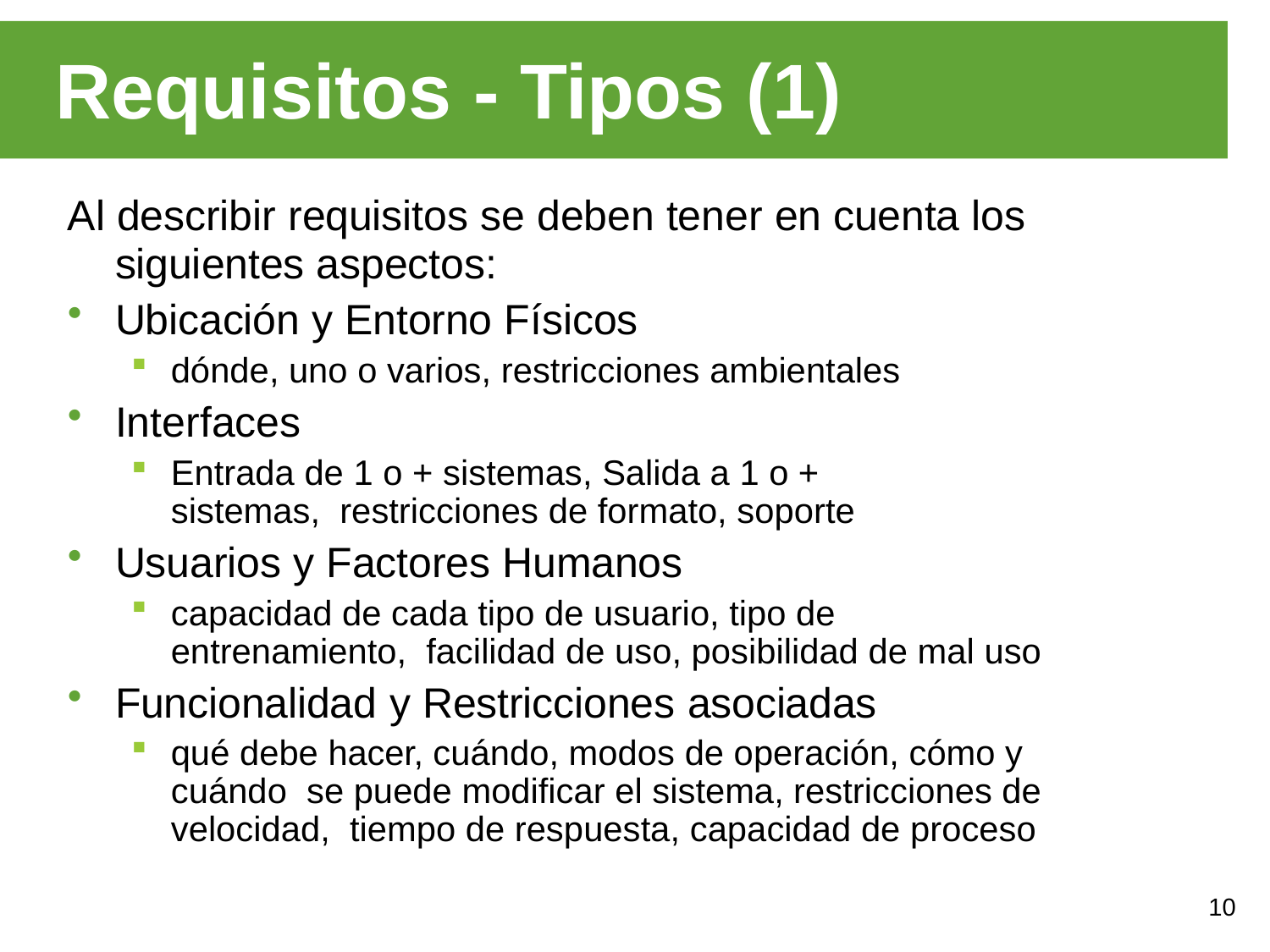

# Requisitos - Tipos (1)
Al describir requisitos se deben tener en cuenta los
siguientes aspectos:
Ubicación y Entorno Físicos
dónde, uno o varios, restricciones ambientales
Interfaces
Entrada de 1 o + sistemas, Salida a 1 o + sistemas,  restricciones de formato, soporte
Usuarios y Factores Humanos
capacidad de cada tipo de usuario, tipo de entrenamiento,  facilidad de uso, posibilidad de mal uso
Funcionalidad y Restricciones asociadas
qué debe hacer, cuándo, modos de operación, cómo y cuándo  se puede modificar el sistema, restricciones de velocidad,  tiempo de respuesta, capacidad de proceso
10